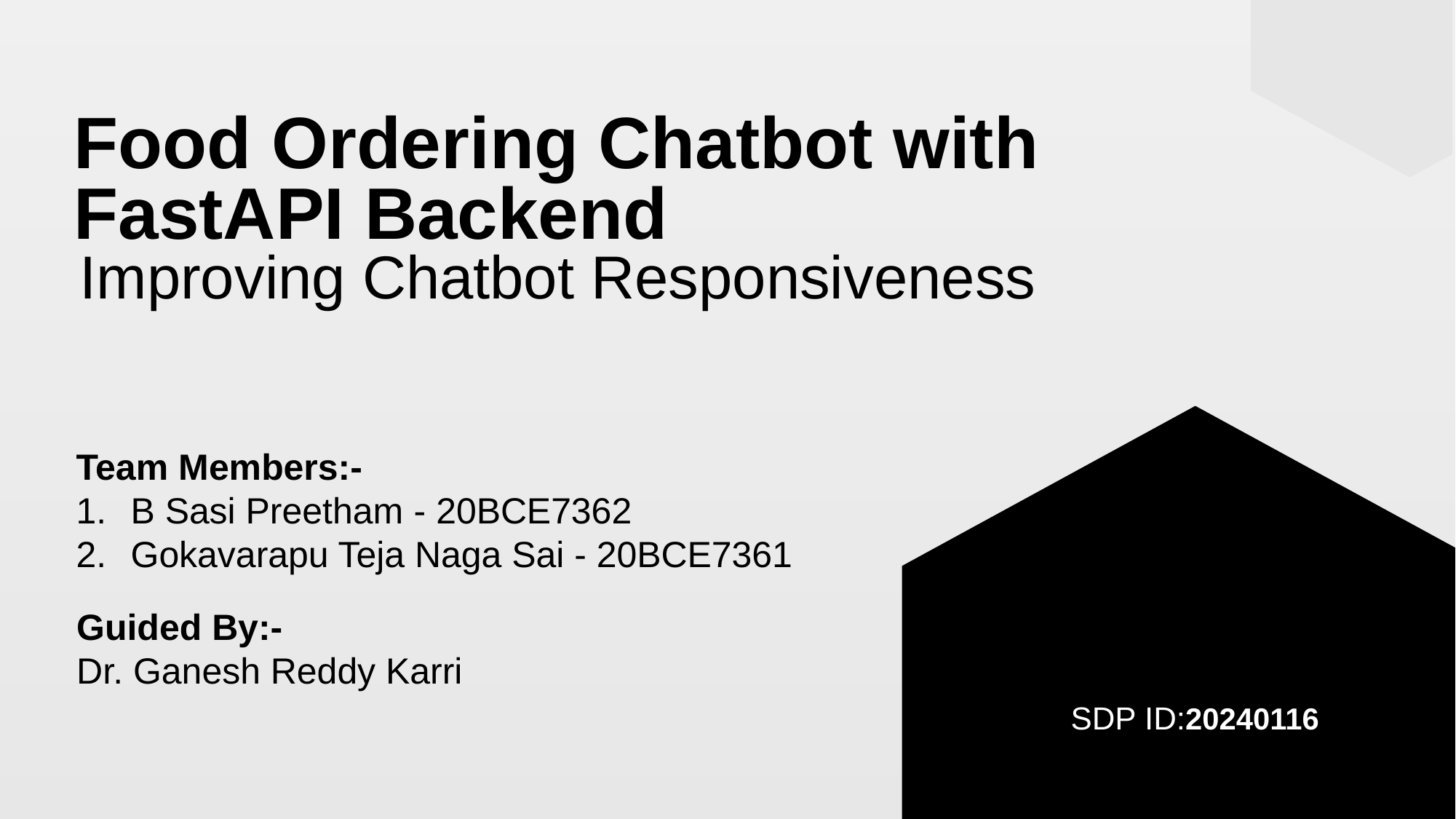

Food Ordering Chatbot with
FastAPI Backend
Improving Chatbot Responsiveness
Team Members:-
B Sasi Preetham - 20BCE7362
Gokavarapu Teja Naga Sai - 20BCE7361

Guided By:-
Dr. Ganesh Reddy Karri
SDP ID:20240116